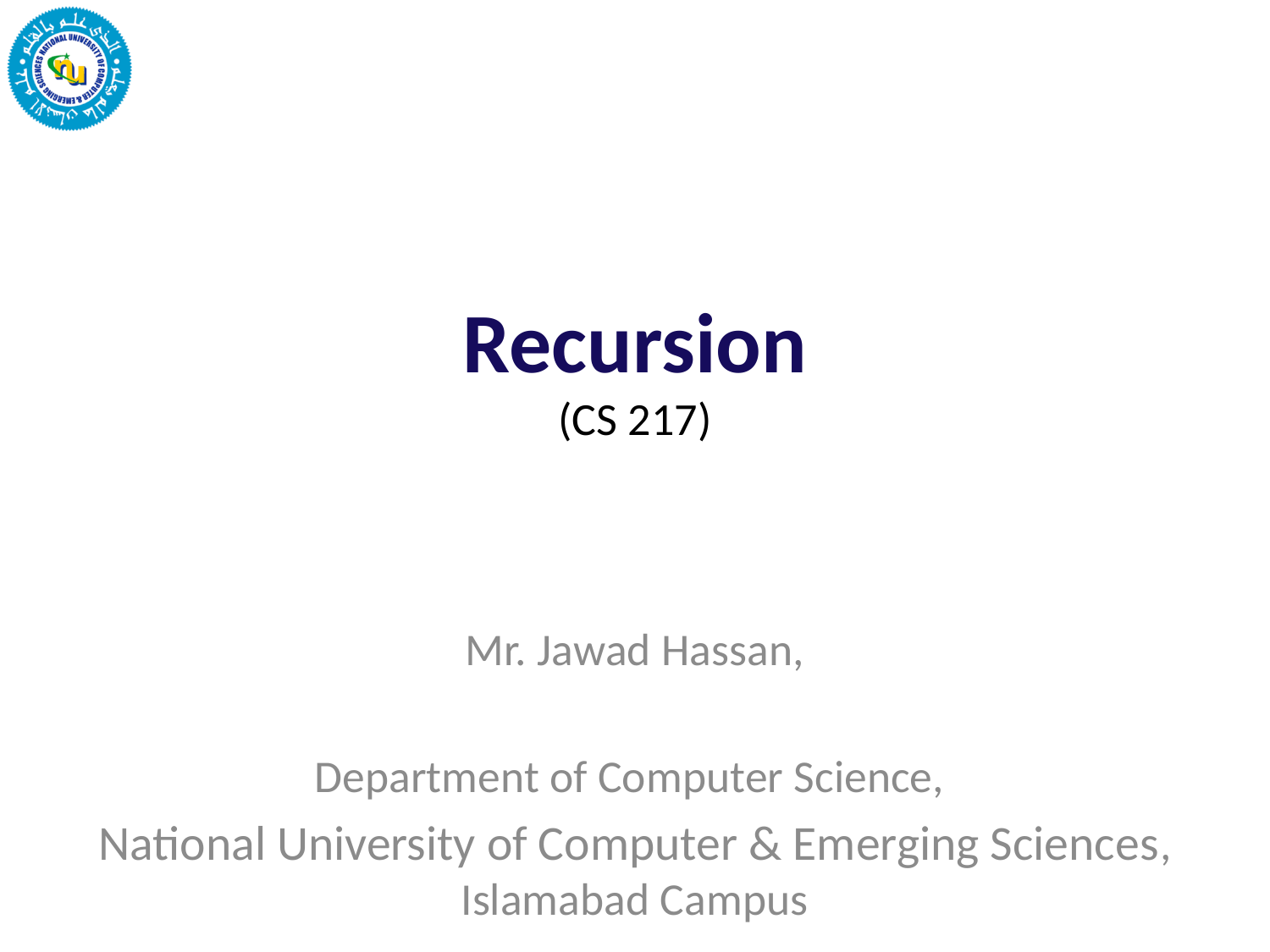

# Recursion (CS 217)

Mr. Jawad Hassan,

Department of Computer Science,
National University of Computer & Emerging Sciences, Islamabad Campus